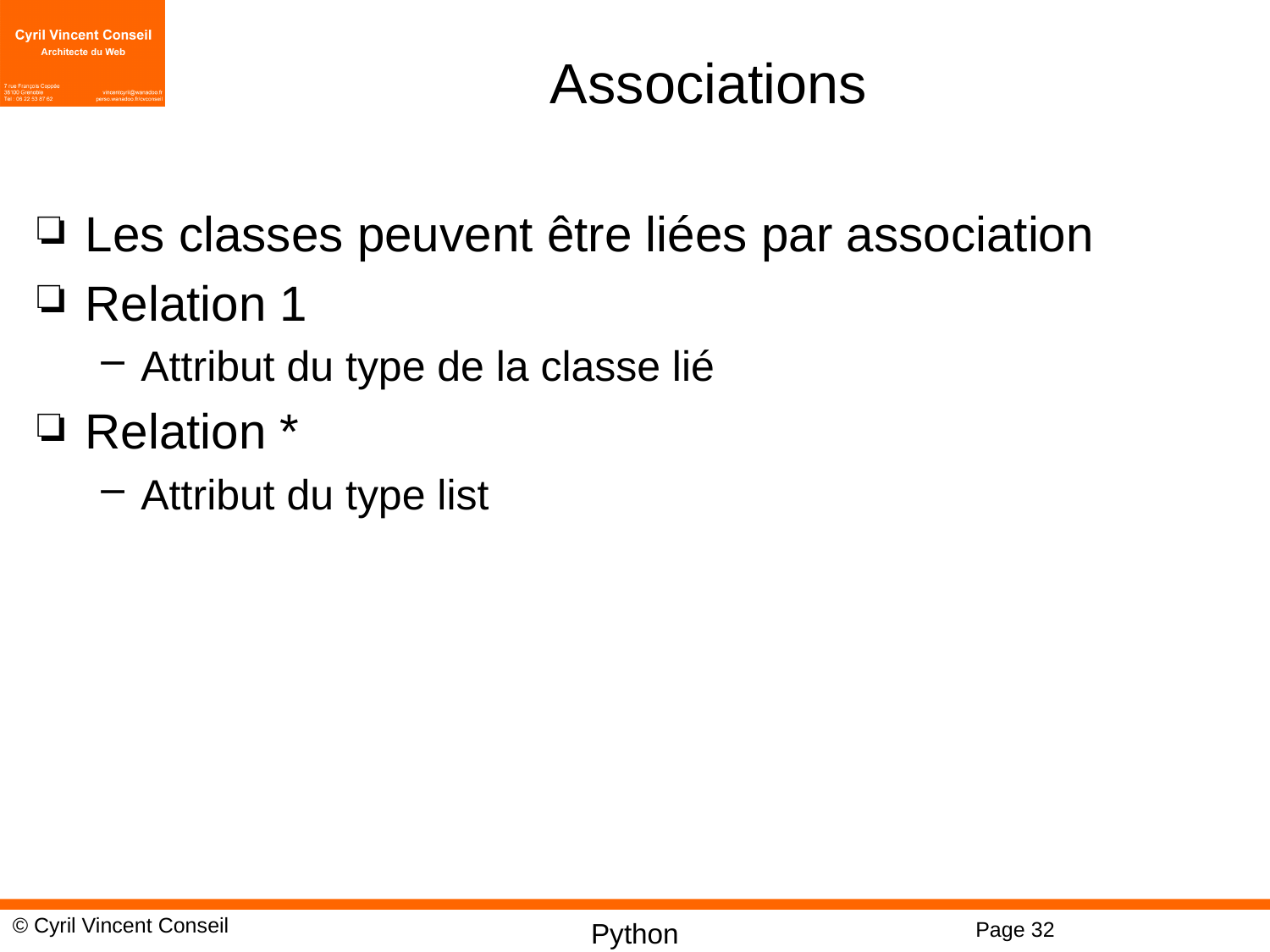

# Associations
Les classes peuvent être liées par association
Relation 1
Attribut du type de la classe lié
Relation *
Attribut du type list